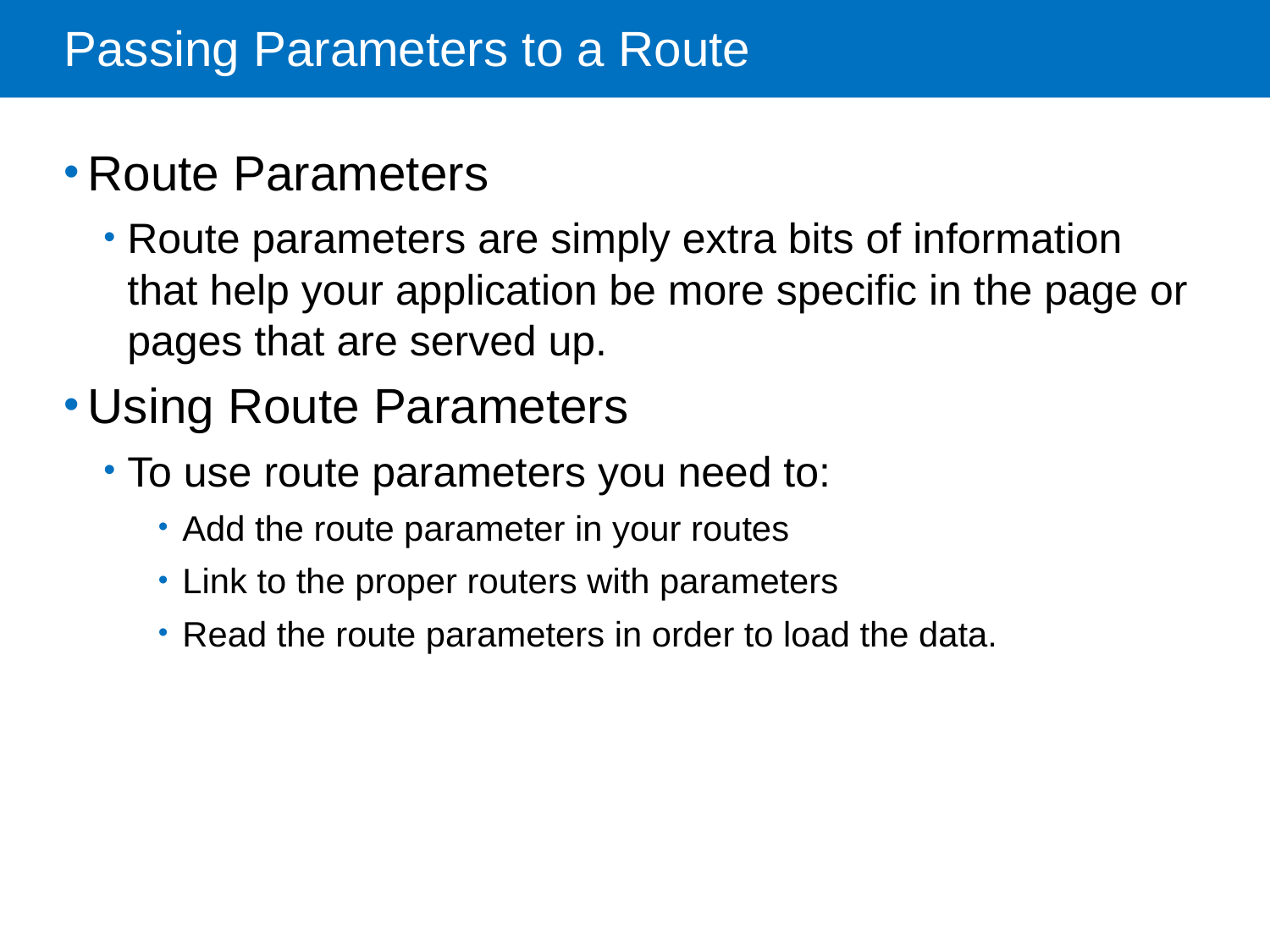

# Passing Parameters to a Route
Route Parameters
Route parameters are simply extra bits of information that help your application be more specific in the page or pages that are served up.
Using Route Parameters
To use route parameters you need to:
Add the route parameter in your routes
Link to the proper routers with parameters
Read the route parameters in order to load the data.